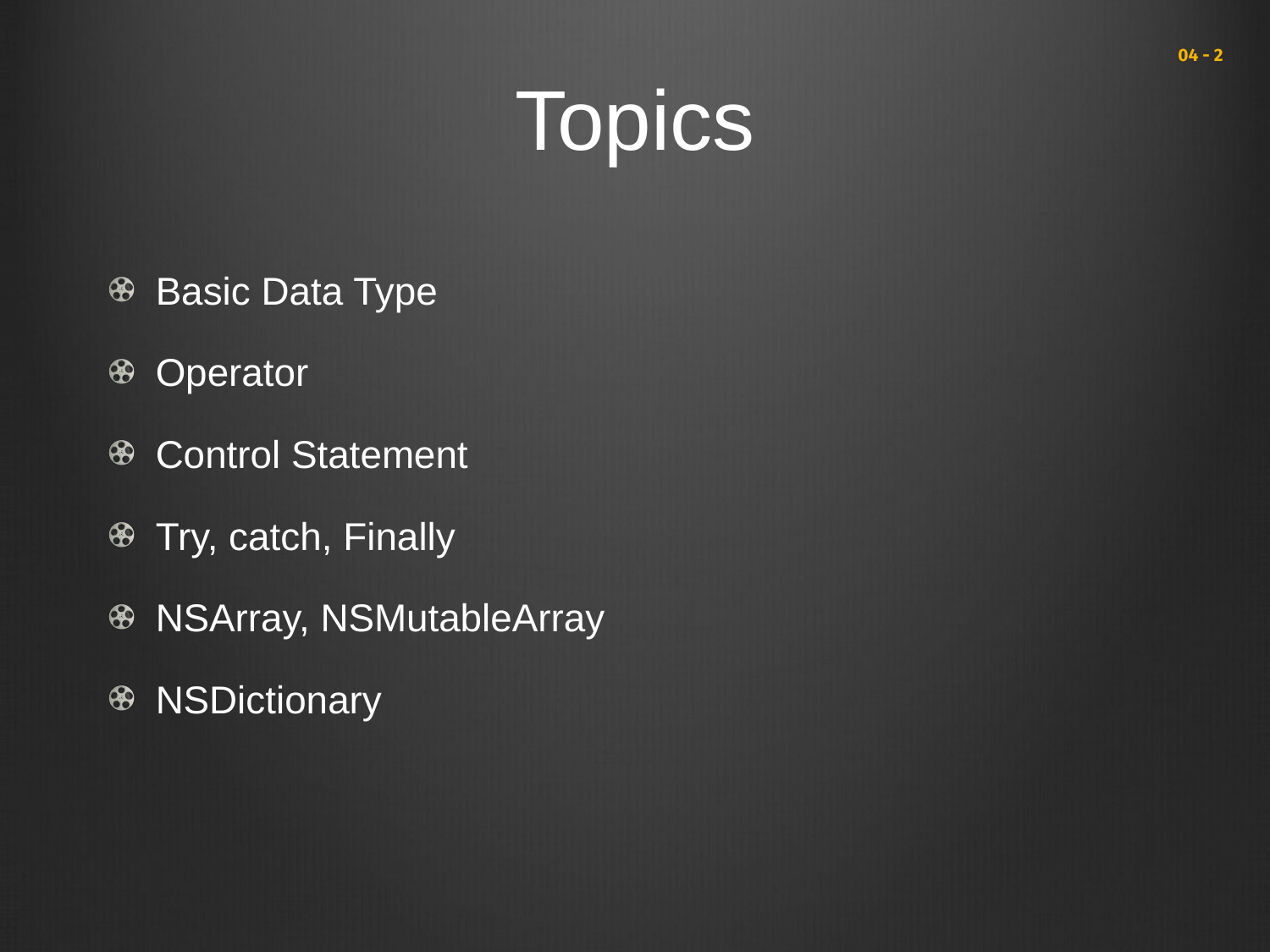

# Topics
 04 - 2
Basic Data Type
Operator
Control Statement
Try, catch, Finally
NSArray, NSMutableArray
NSDictionary